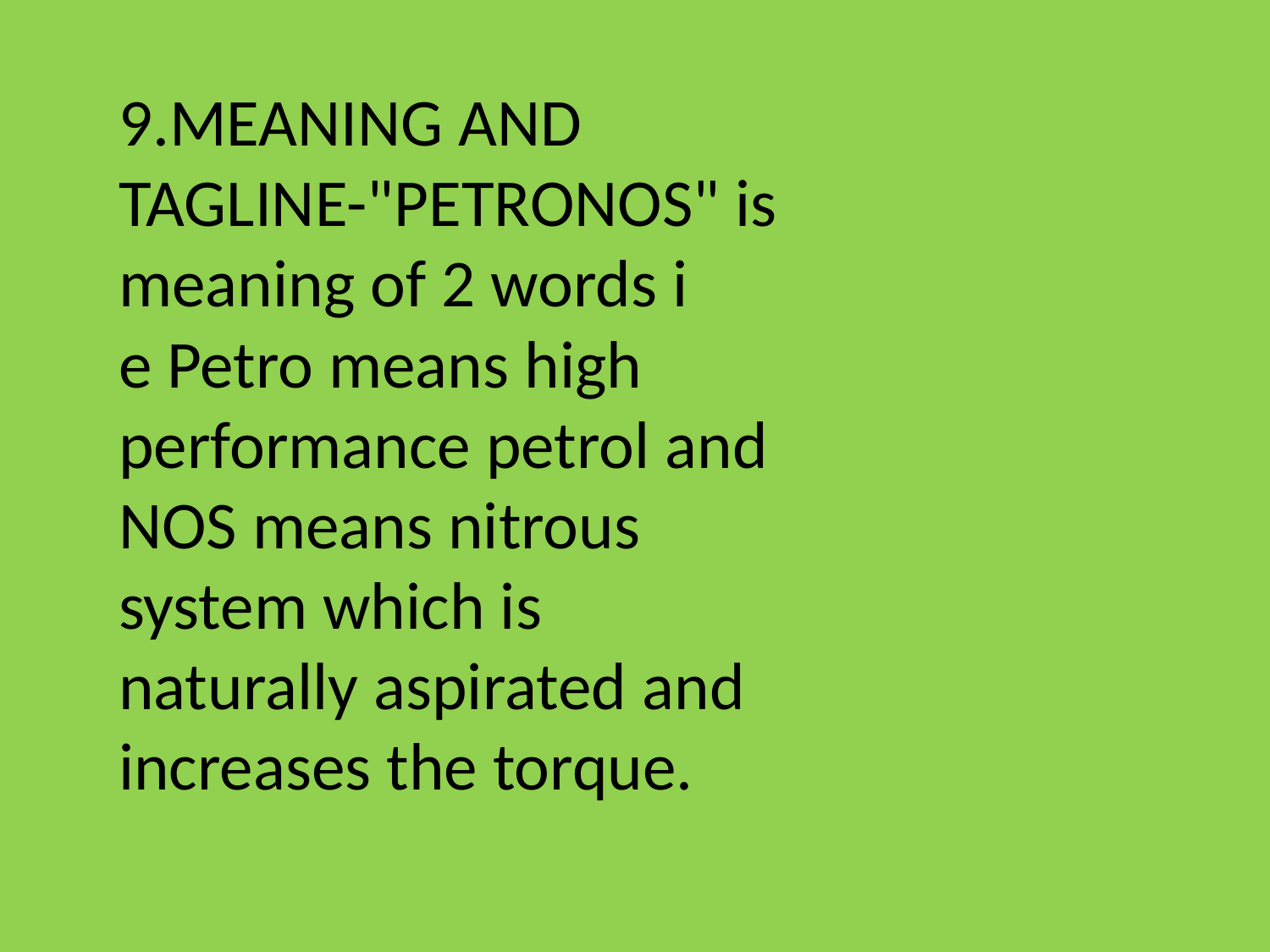

9.MEANING AND TAGLINE-"PETRONOS" is meaning of 2 words i
e Petro means high performance petrol and NOS means nitrous system which is naturally aspirated and increases the torque.